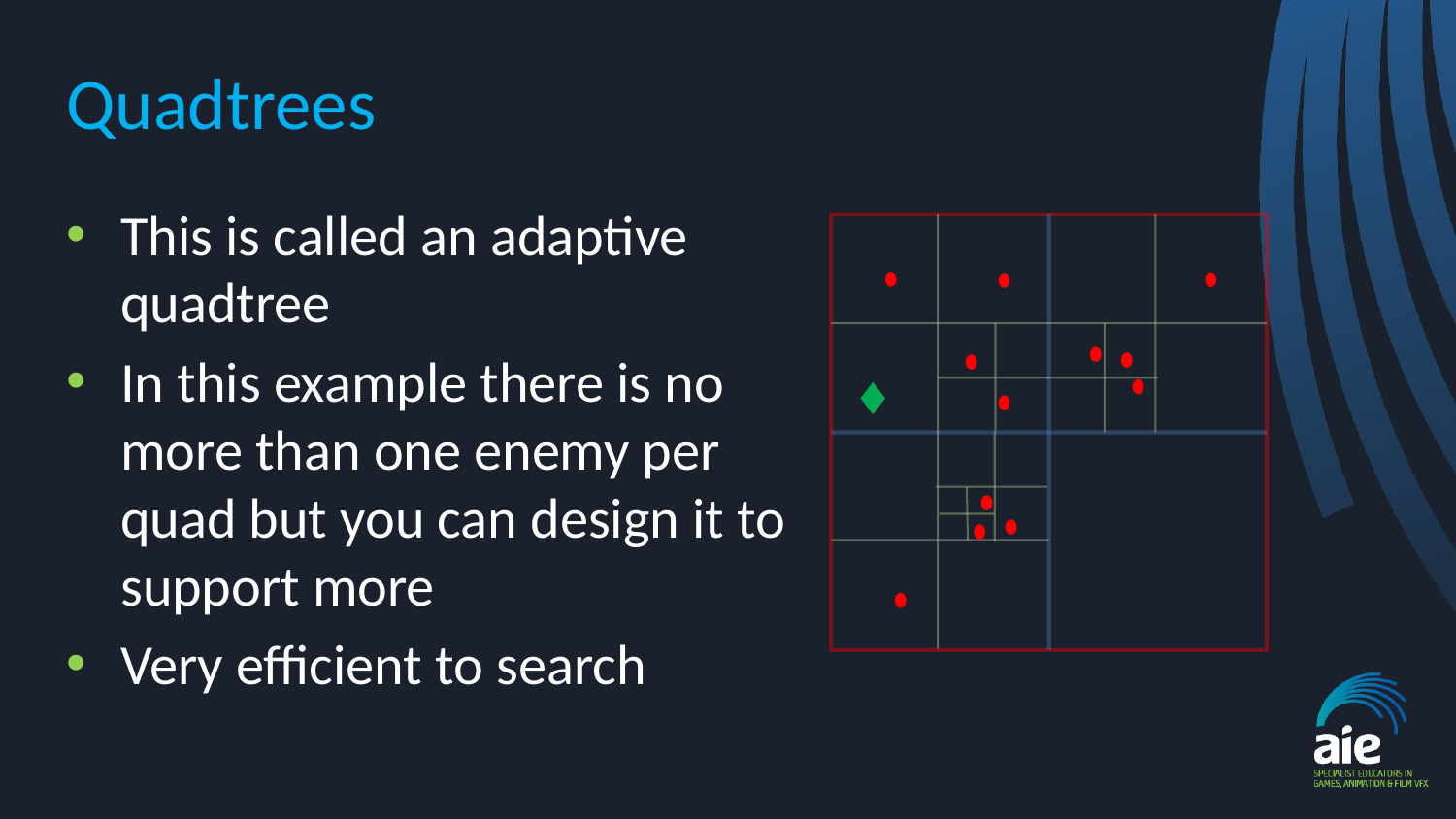

# Quadtrees
This is called an adaptive quadtree
In this example there is no more than one enemy per quad but you can design it to support more
Very efficient to search